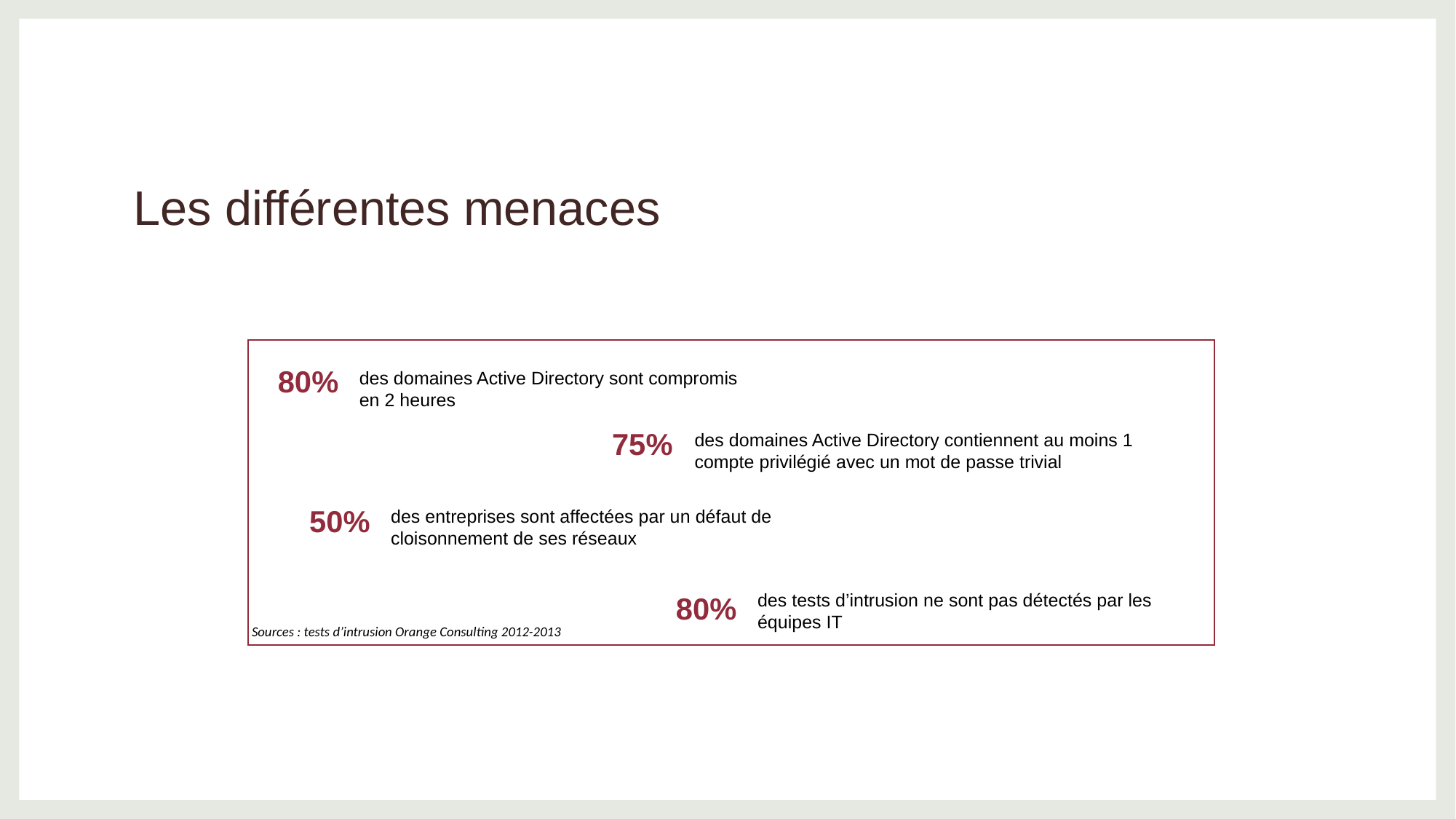

# Les différentes menaces

80%
des domaines Active Directory sont compromis en 2 heures
75%
des domaines Active Directory contiennent au moins 1 compte privilégié avec un mot de passe trivial
50%
des entreprises sont affectées par un défaut de cloisonnement de ses réseaux
des tests d’intrusion ne sont pas détectés par les équipes IT
80%
Sources : tests d’intrusion Orange Consulting 2012-2013